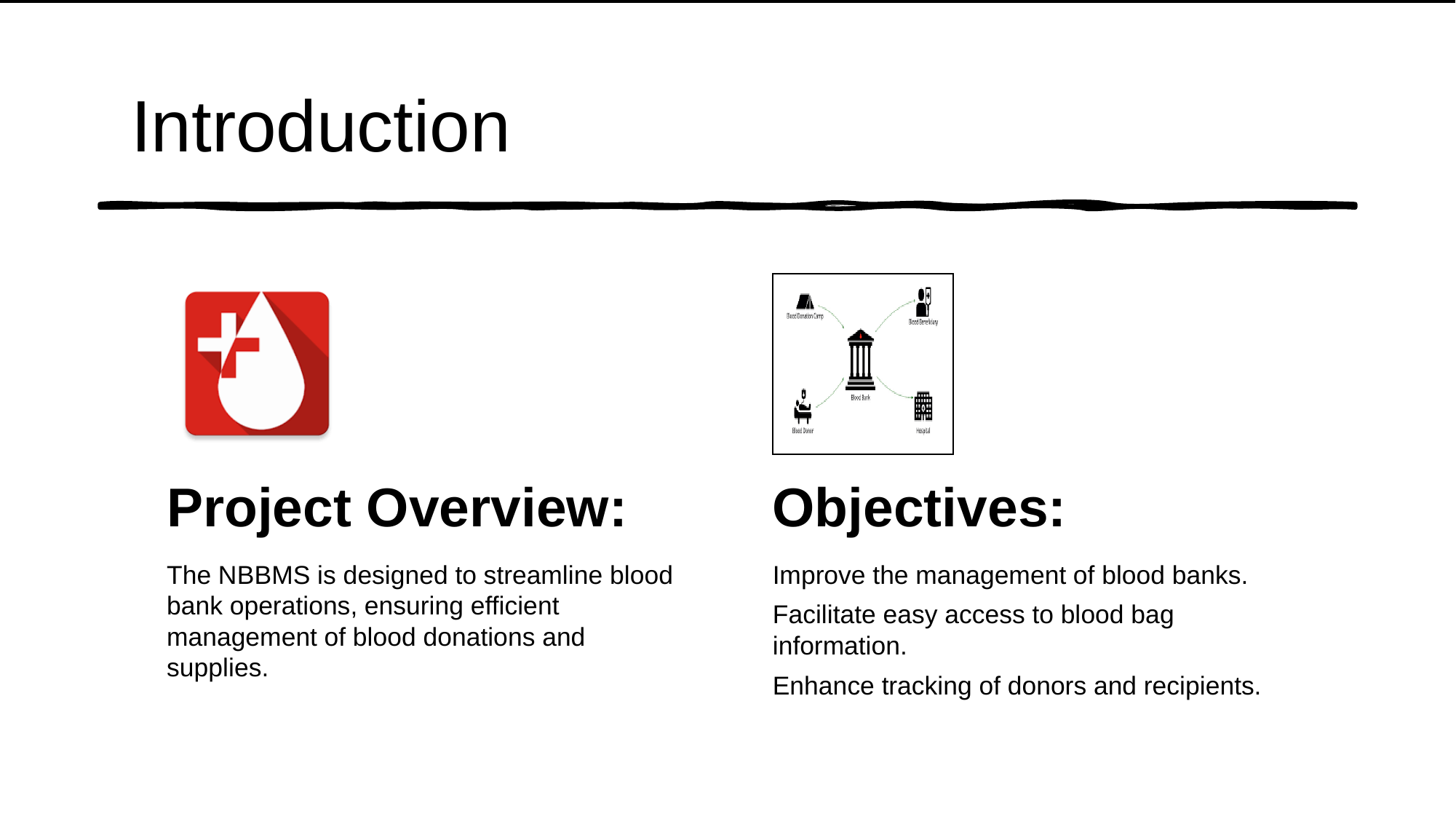

# Introduction
Project Overview:
The NBBMS is designed to streamline blood bank operations, ensuring efficient management of blood donations and supplies.
Objectives:
Improve the management of blood banks.
Facilitate easy access to blood bag information.
Enhance tracking of donors and recipients.